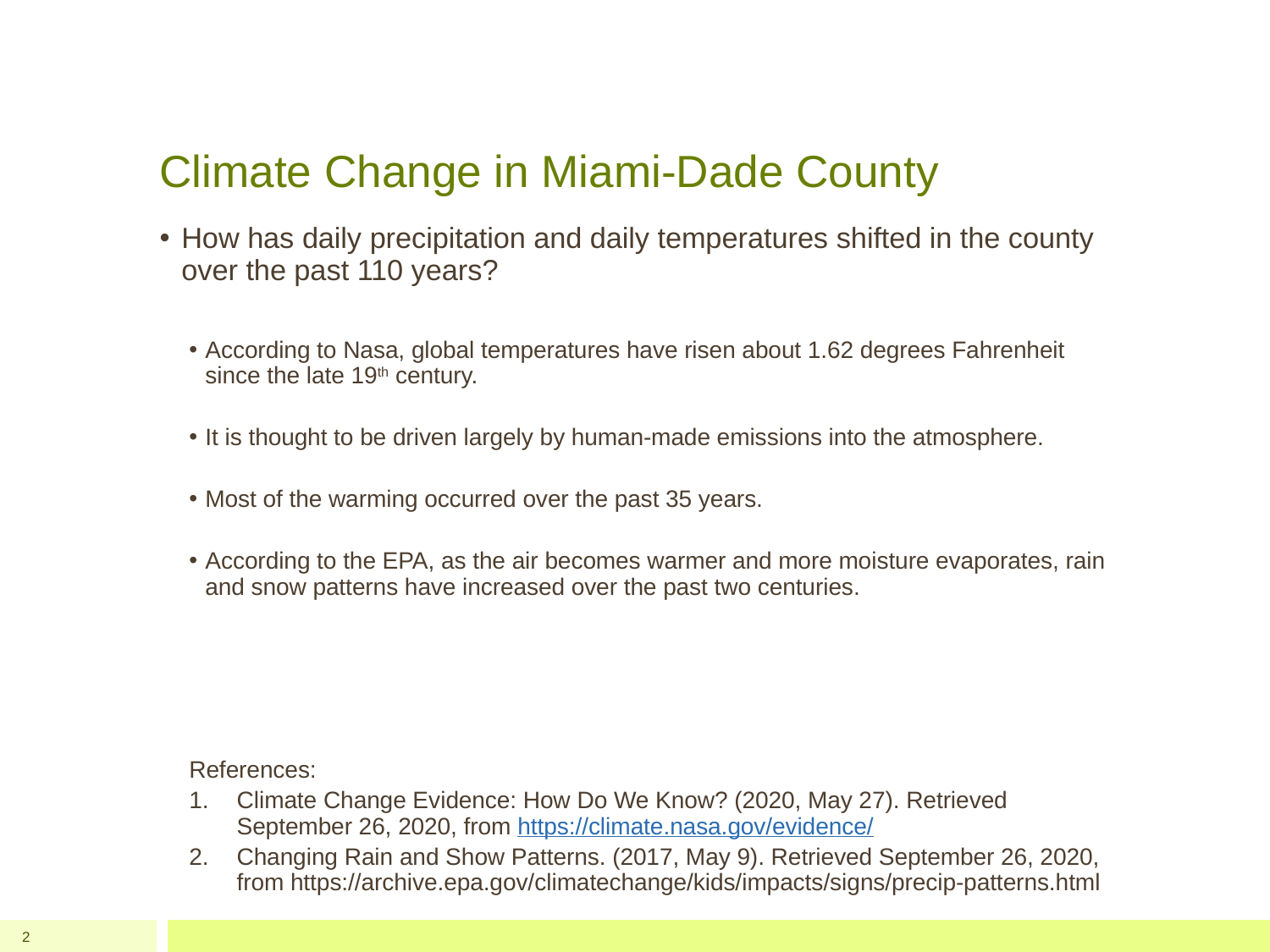

# Climate Change in Miami-Dade County
How has daily precipitation and daily temperatures shifted in the county over the past 110 years?

According to Nasa, global temperatures have risen about 1.62 degrees Fahrenheit since the late 19th century.

It is thought to be driven largely by human-made emissions into the atmosphere.

Most of the warming occurred over the past 35 years.

According to the EPA, as the air becomes warmer and more moisture evaporates, rain and snow patterns have increased over the past two centuries.

References:
Climate Change Evidence: How Do We Know? (2020, May 27). Retrieved September 26, 2020, from https://climate.nasa.gov/evidence/
Changing Rain and Show Patterns. (2017, May 9). Retrieved September 26, 2020, from https://archive.epa.gov/climatechange/kids/impacts/signs/precip-patterns.html

2